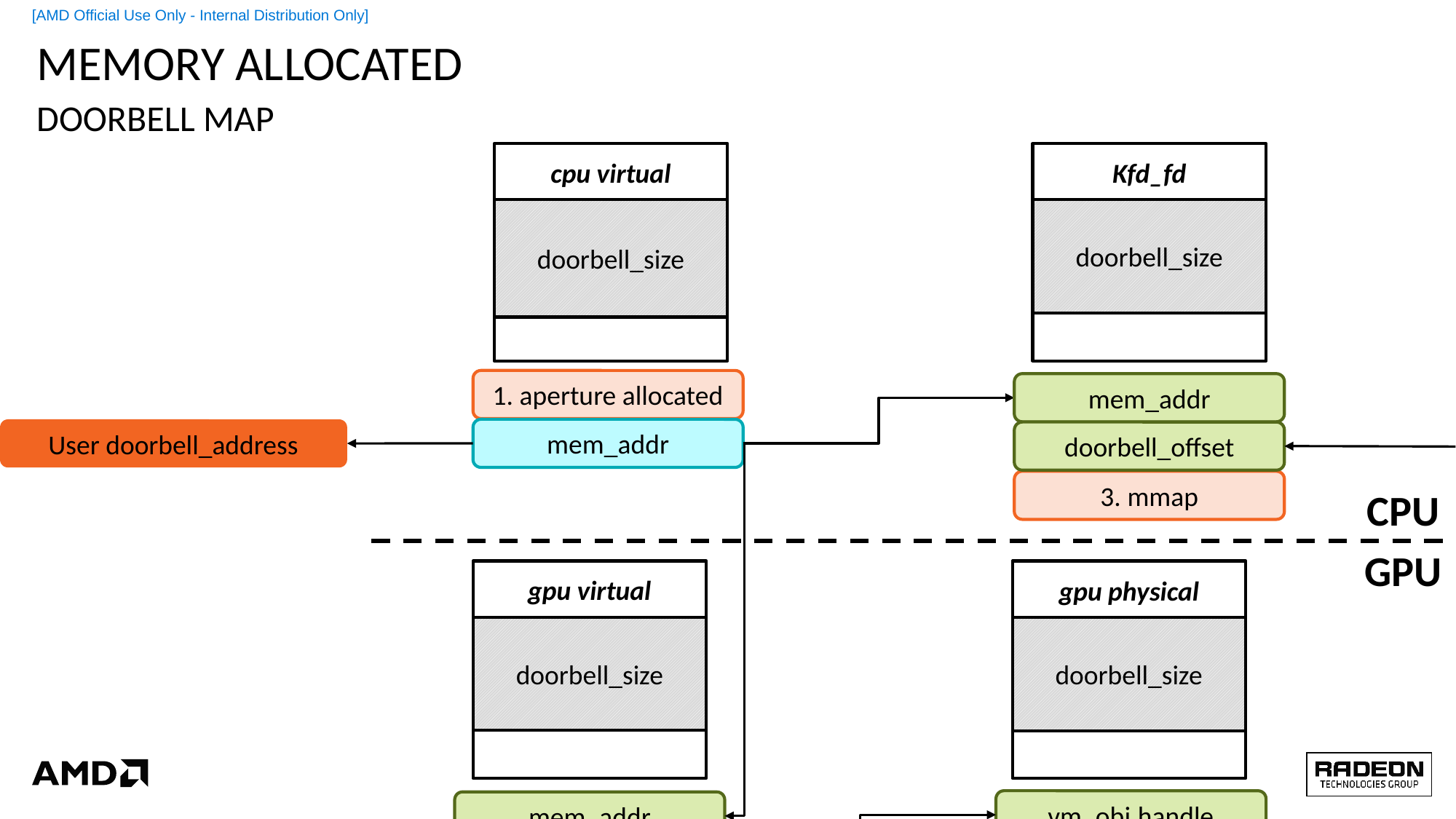

# Memory allocated
Doorbell MAP

cpu virtual
doorbell_size

Kfd_fd
doorbell_size
1. aperture allocated
mem_addr
mem_addr
User doorbell_address
doorbell_offset
doorbell_offset
3. mmap
CPU
GPU

gpu virtual
doorbell_size

gpu physical
doorbell_size
vm_obj.handle
mem_addr
4. IOC_MAP_MEMORY_TO_GPU
2. IOC_ALLOC_MEMORY_OF_GPU
handle
map_offset
vm_obj.handle